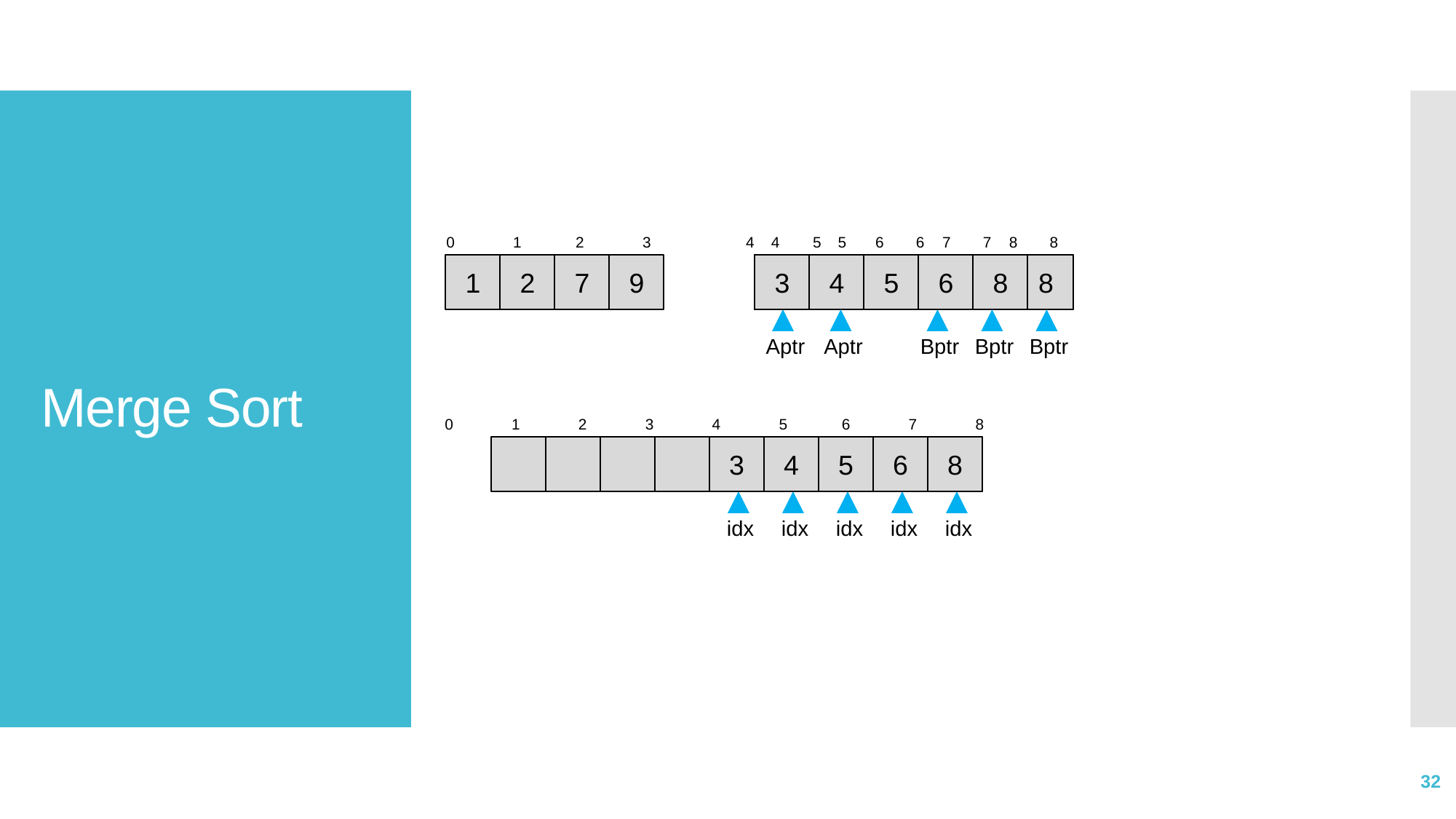

# Merge Sort
0              1             2              3
4              5             6              7              8
4              5
6              7              8
1
2
7
9

3
3

4
4

5

5

6

6

8

8

Aptr

Aptr

Bptr

Bptr

Bptr
0              1              2              3              4              5             6              7              8

3

4

5

6

8

idx

idx

idx

idx

idx
32